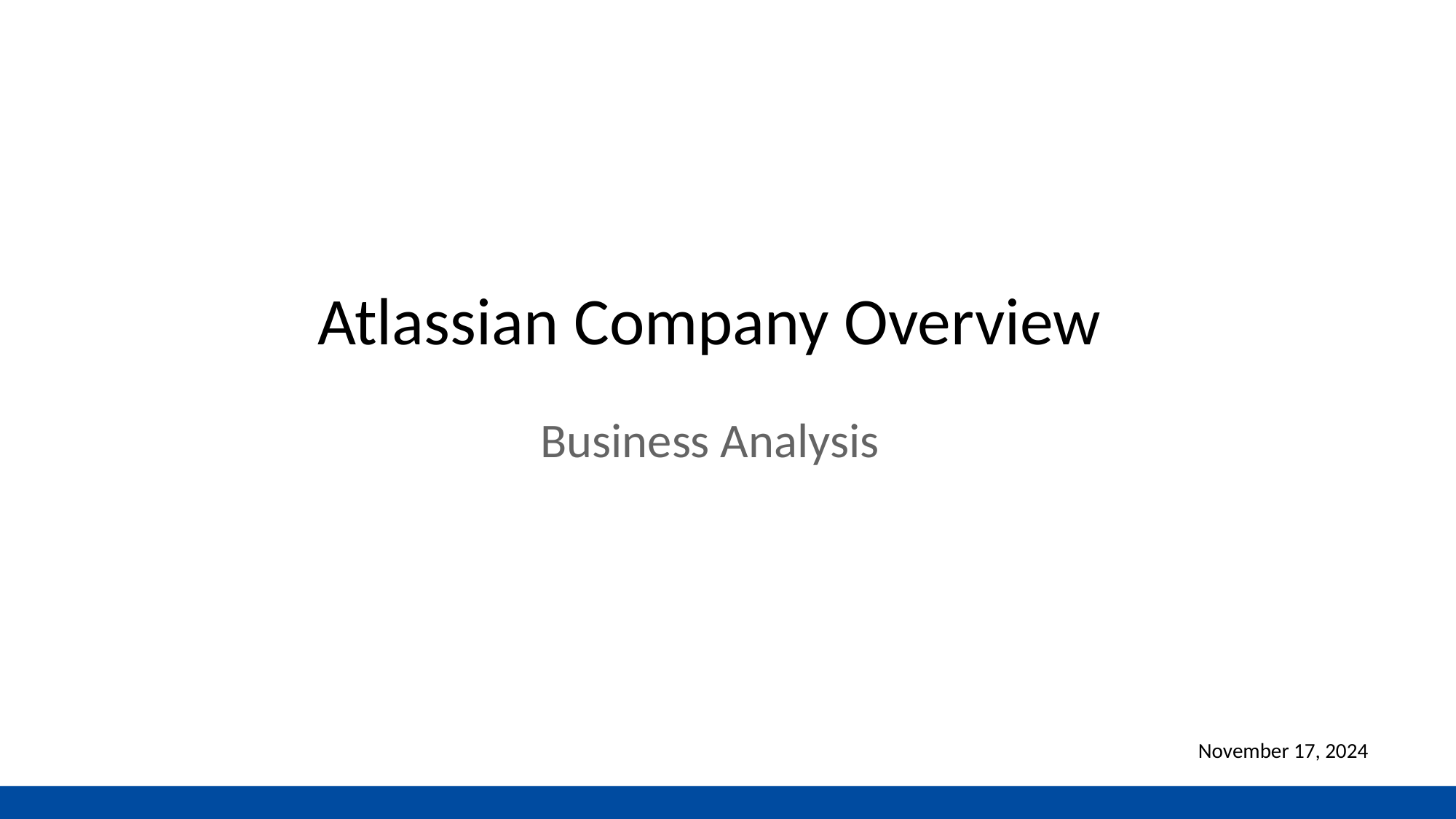

#
Atlassian Company Overview
Business Analysis

November 17, 2024